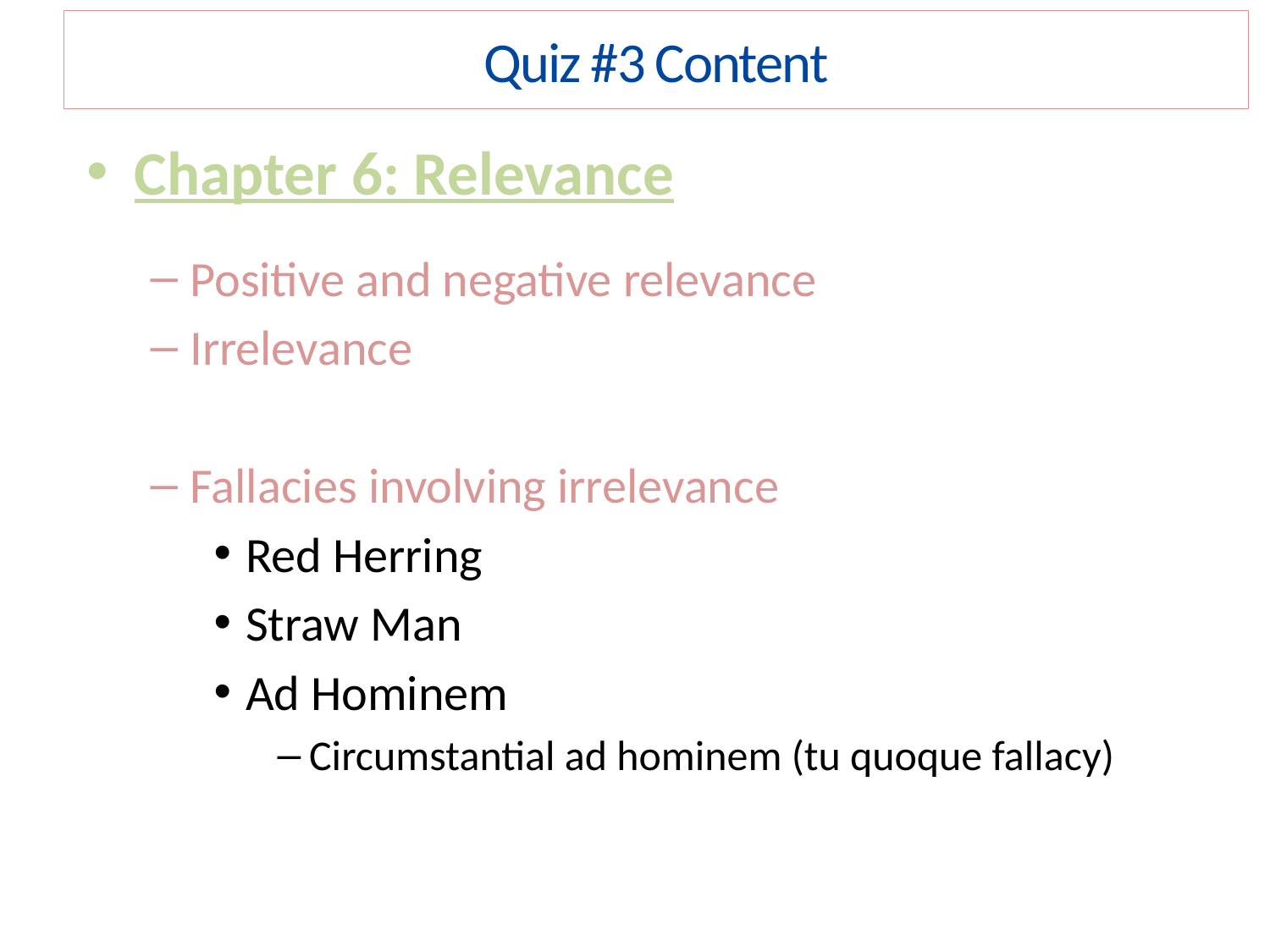

Quiz #3 Content
Chapter 6: Relevance

Positive and negative relevance
Irrelevance

Fallacies involving irrelevance
Red Herring
Straw Man
Ad Hominem
Circumstantial ad hominem (tu quoque fallacy)